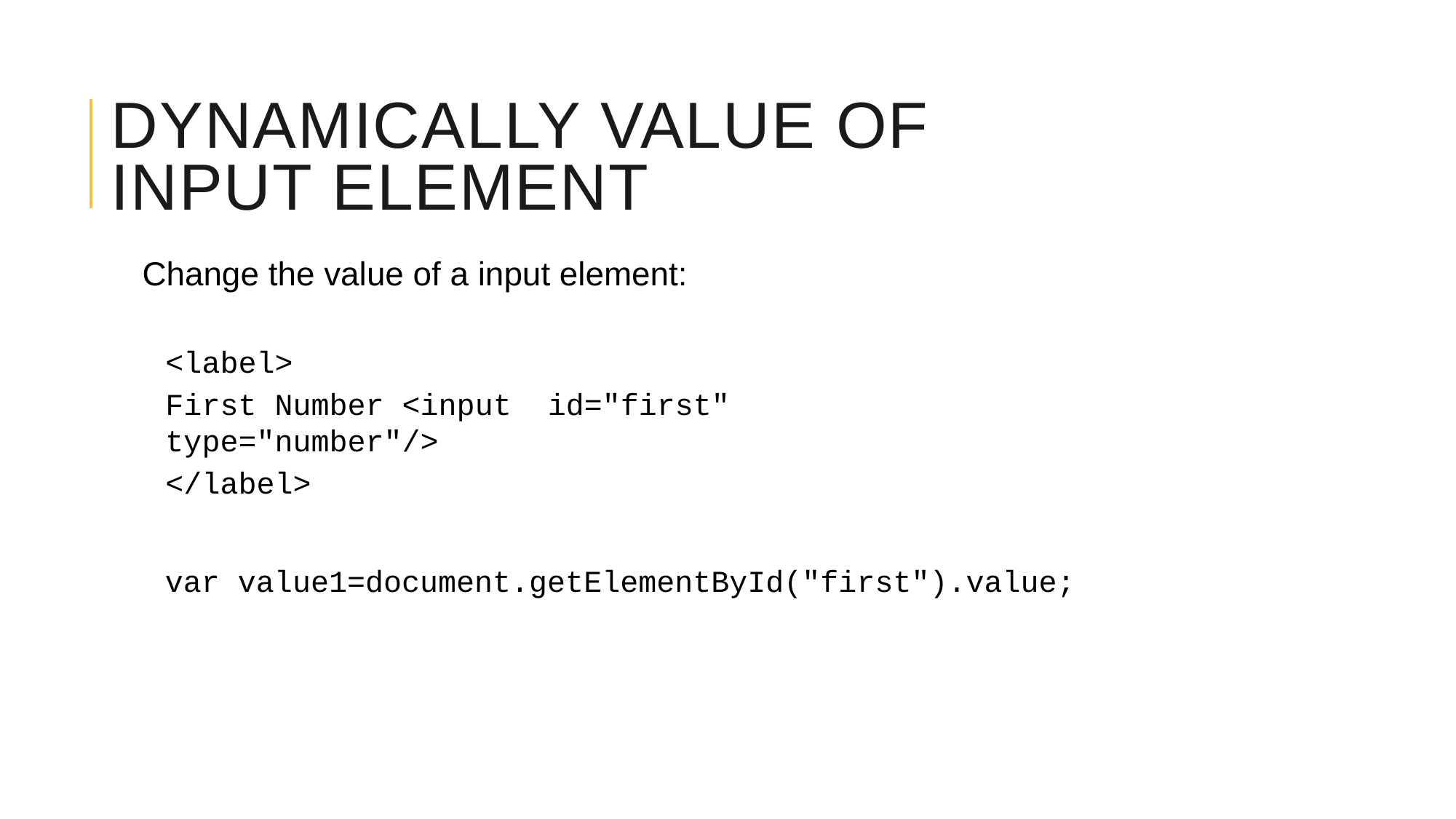

# Dynamically value of input Element
Change the value of a input element:

<label>
First Number <input  id="first" type="number"/>
</label>
var value1=document.getElementById("first").value;